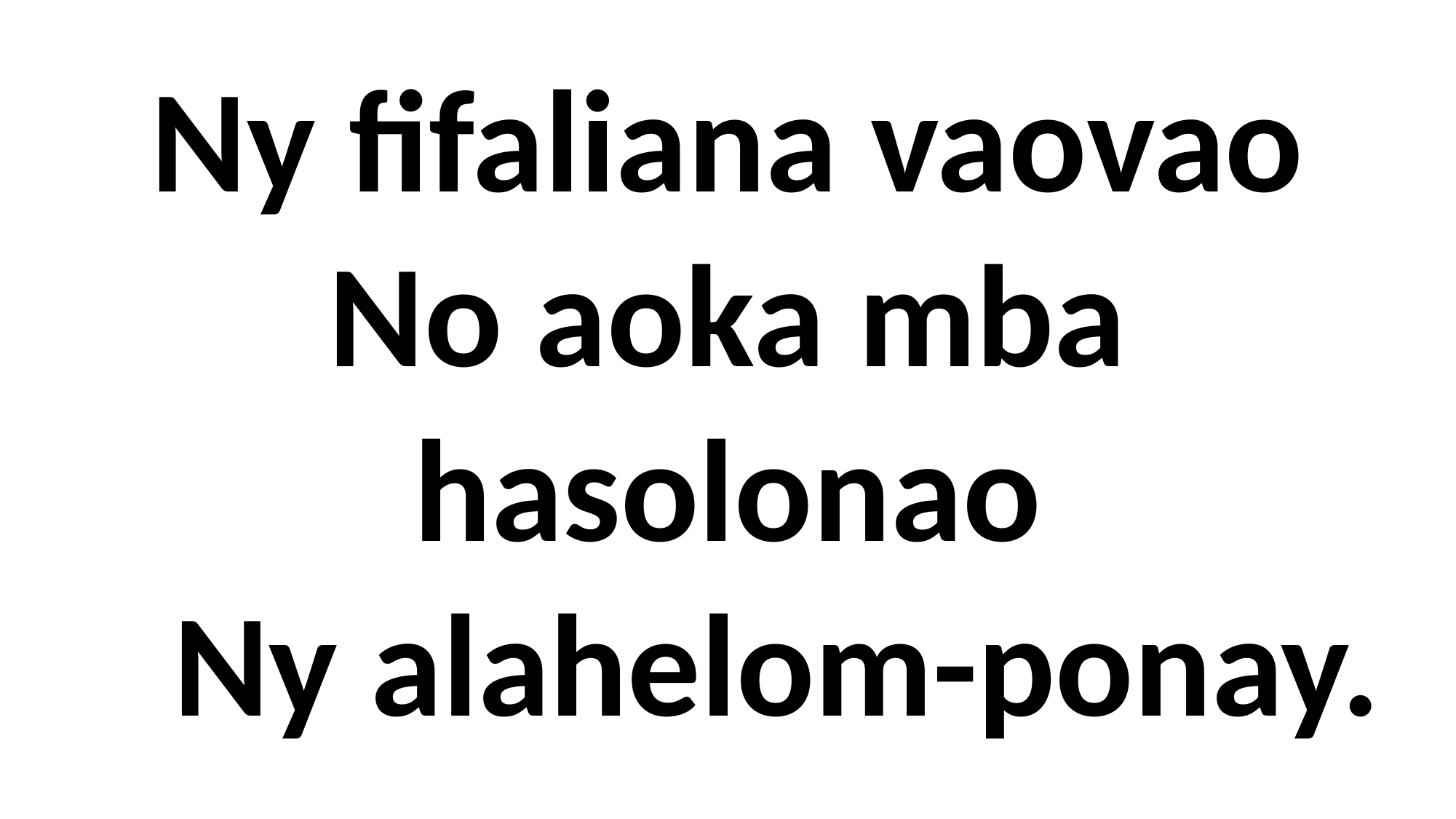

Ny fifaliana vaovao
No aoka mba hasolonao
   Ny alahelom-ponay.